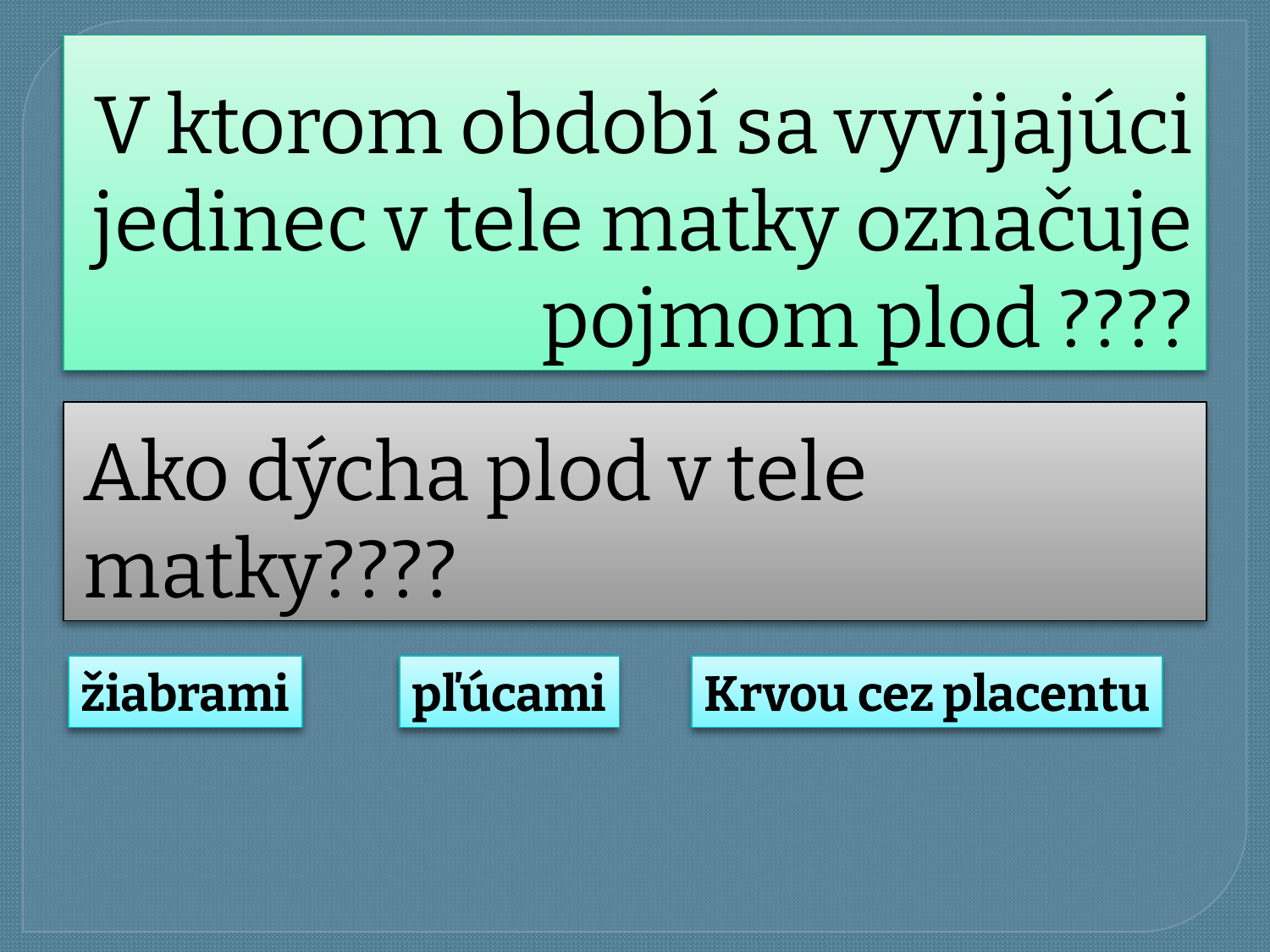

# V ktorom období sa vyvijajúci jedinec v tele matky označuje pojmom plod ????
Ako dýcha plod v tele matky????
žiabrami
pľúcami
Krvou cez placentu